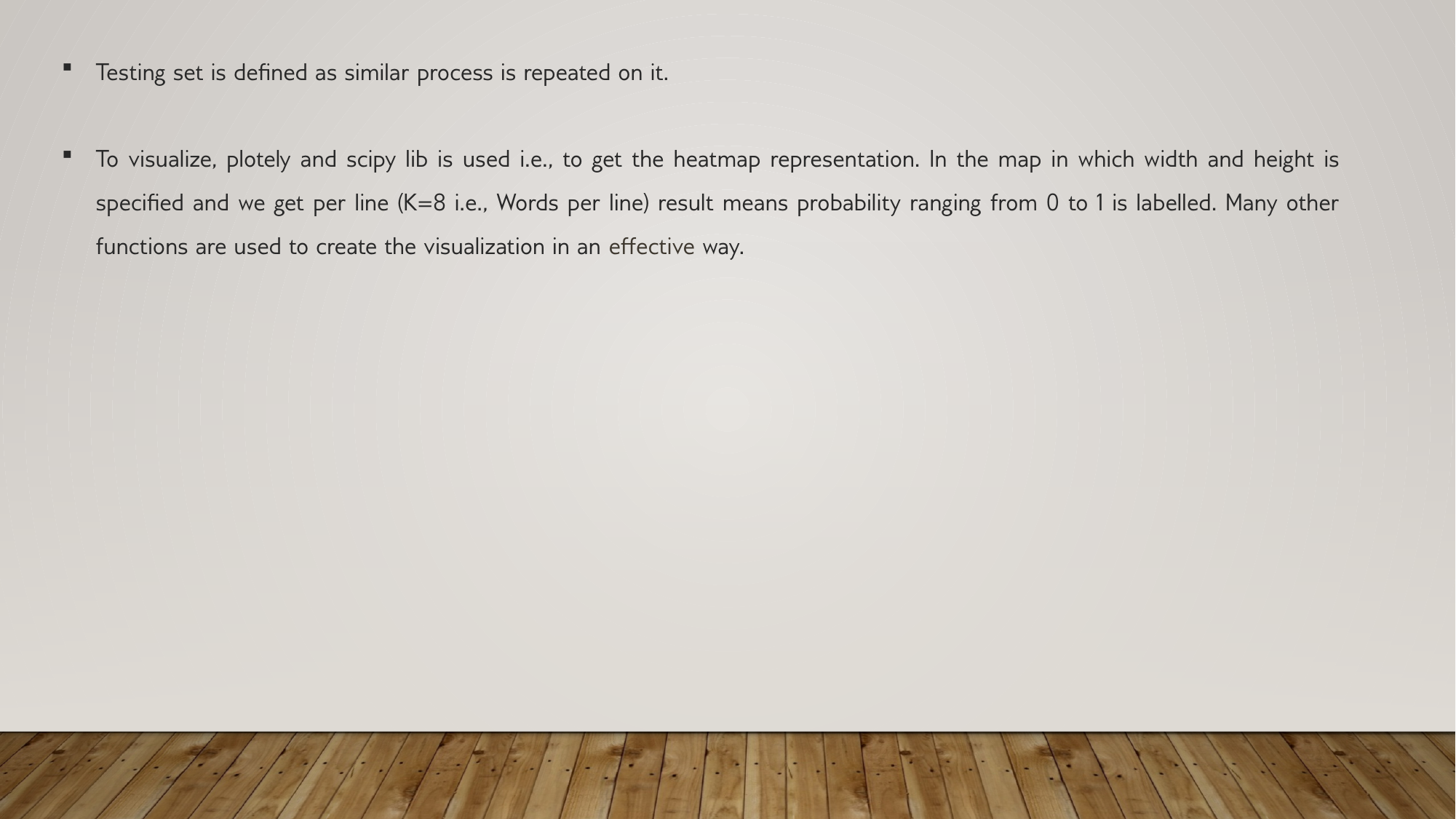

Testing set is defined as similar process is repeated on it.

To visualize, plotely and scipy lib is used i.e., to get the heatmap representation. In the map in which width and height is specified and we get per line (K=8 i.e., Words per line) result means probability ranging from 0 to 1 is labelled. Many other functions are used to create the visualization in an effective way.